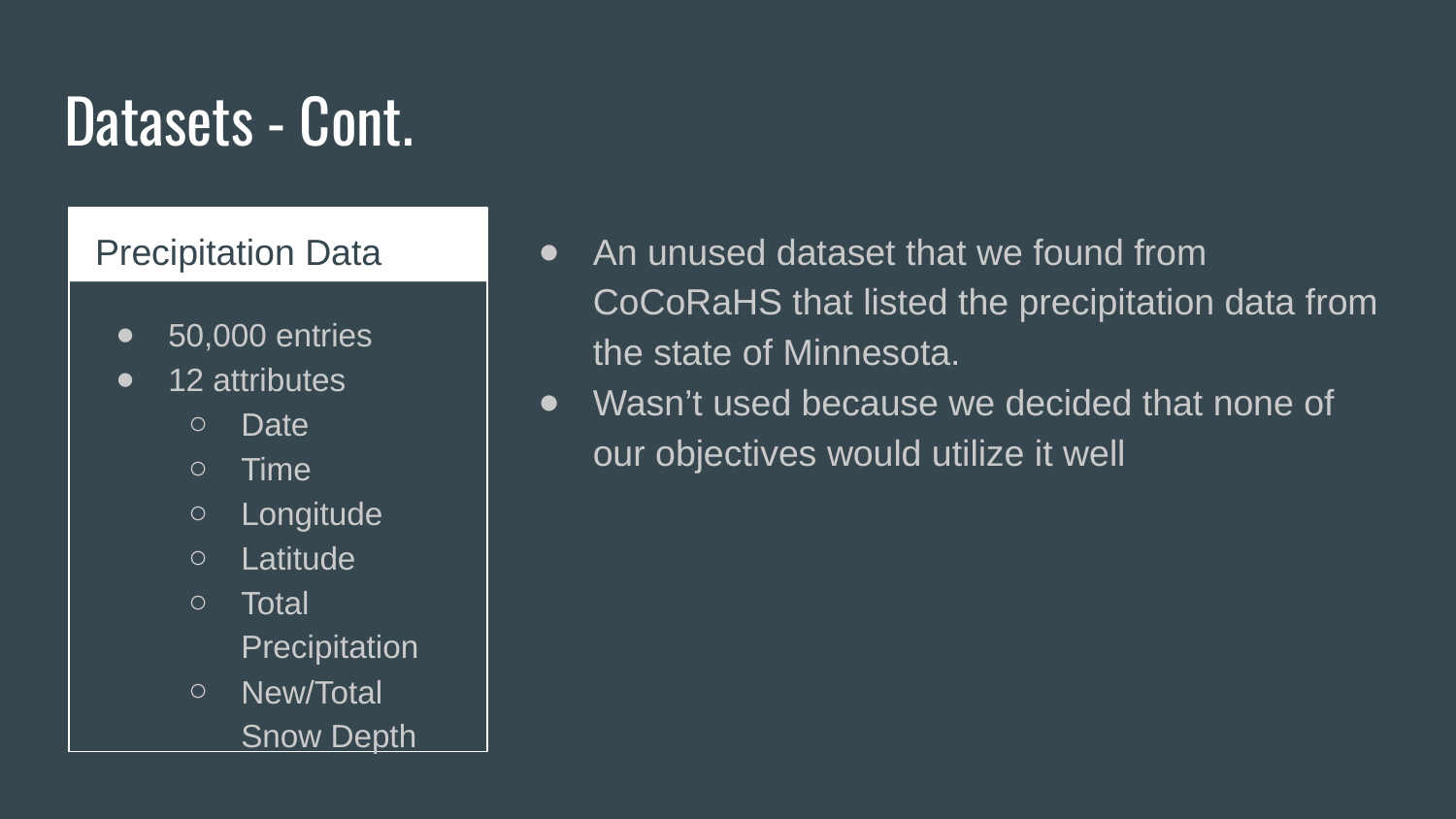

# Datasets - Cont.

Precipitation Data
An unused dataset that we found from CoCoRaHS that listed the precipitation data from the state of Minnesota.
Wasn’t used because we decided that none of our objectives would utilize it well

50,000 entries
12 attributes
Date
Time
Longitude
Latitude
Total Precipitation
New/Total Snow Depth